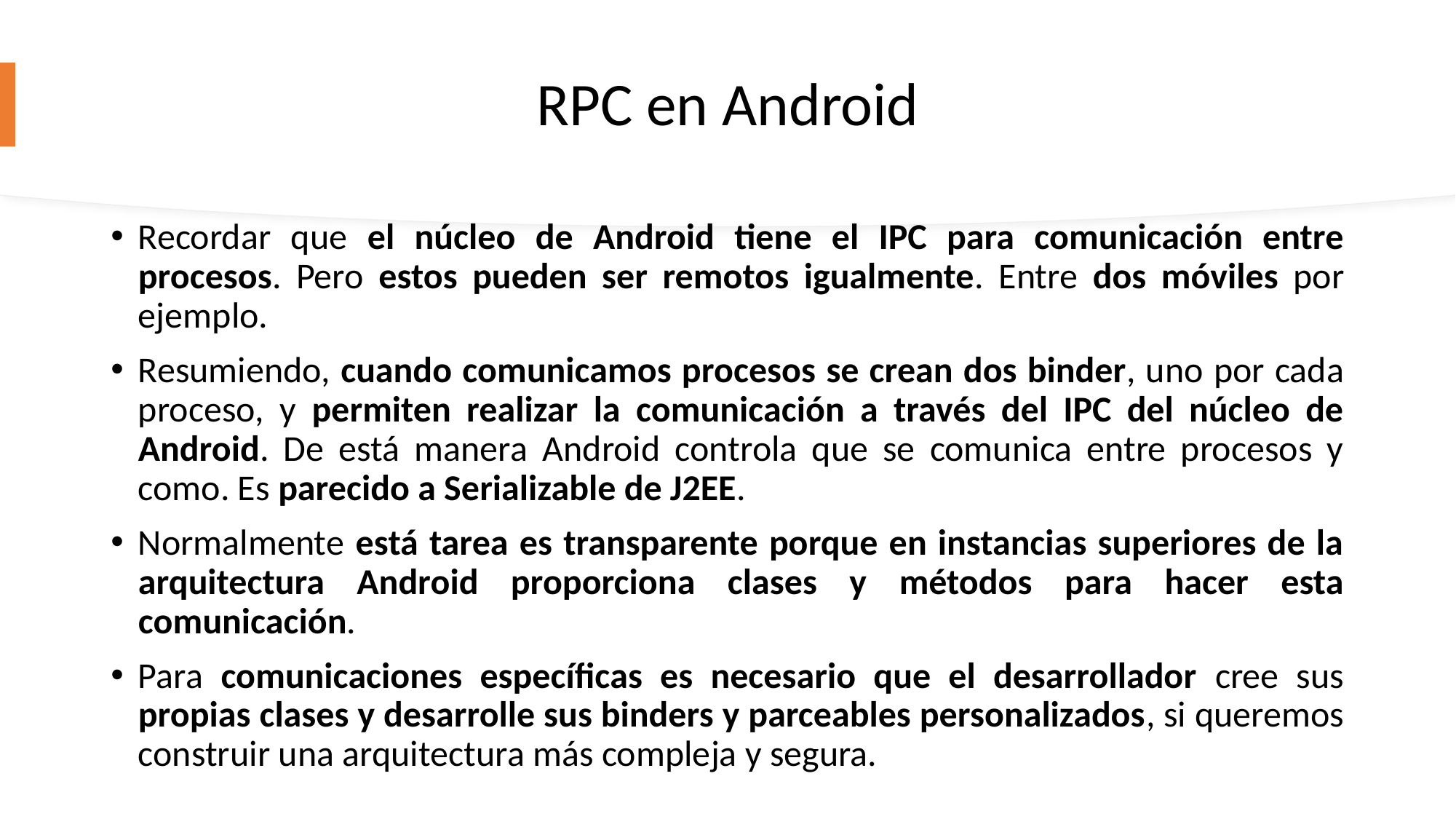

# RPC en Android

Recordar que el núcleo de Android tiene el IPC para comunicación entre procesos. Pero estos pueden ser remotos igualmente. Entre dos móviles por ejemplo.
Resumiendo, cuando comunicamos procesos se crean dos binder, uno por cada proceso, y permiten realizar la comunicación a través del IPC del núcleo de Android. De está manera Android controla que se comunica entre procesos y como. Es parecido a Serializable de J2EE.
Normalmente está tarea es transparente porque en instancias superiores de la arquitectura Android proporciona clases y métodos para hacer esta comunicación.
Para comunicaciones específicas es necesario que el desarrollador cree sus propias clases y desarrolle sus binders y parceables personalizados, si queremos construir una arquitectura más compleja y segura.